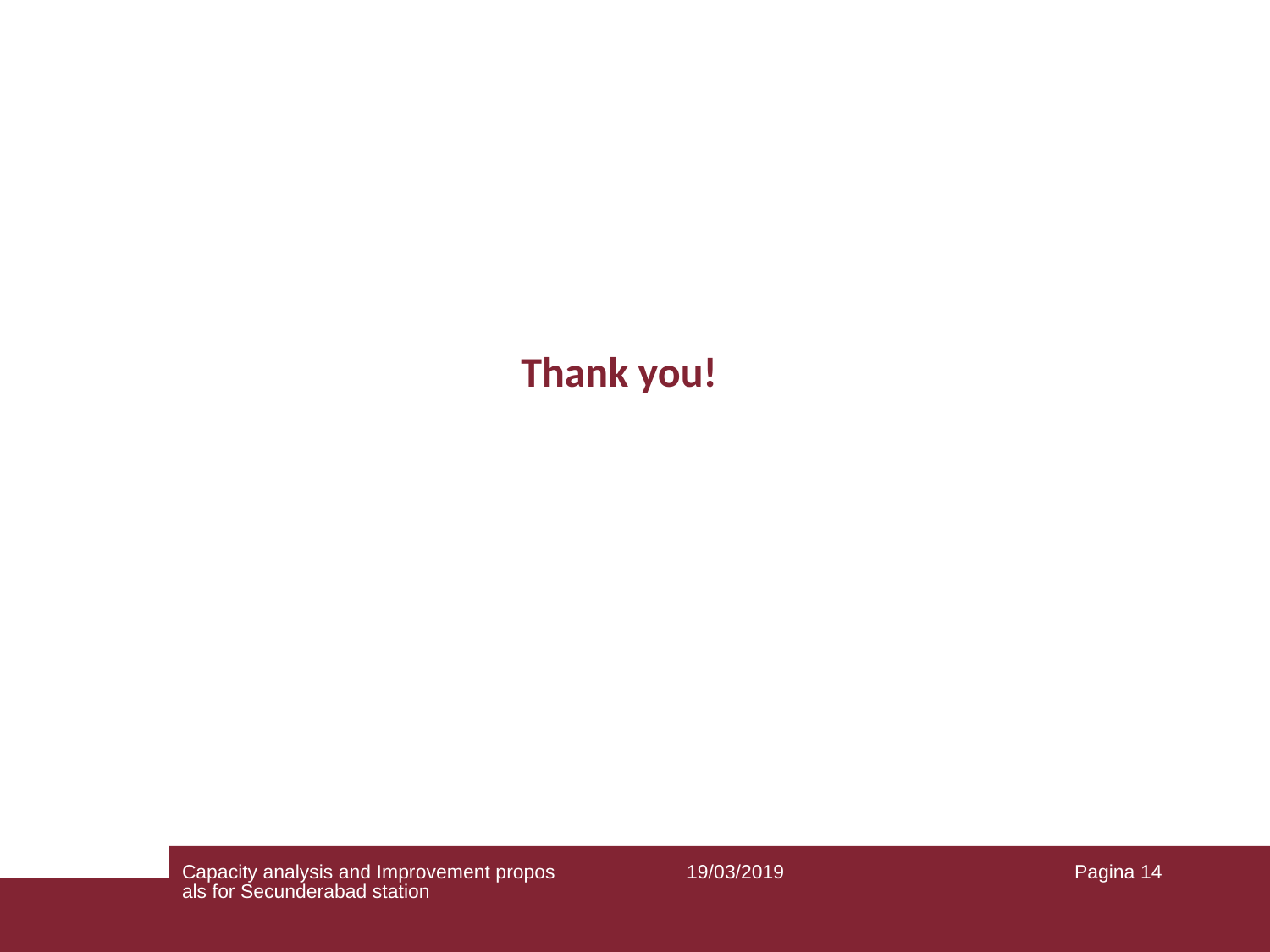

Thank you!
Capacity analysis and Improvement proposals for Secunderabad station
19/03/2019
14